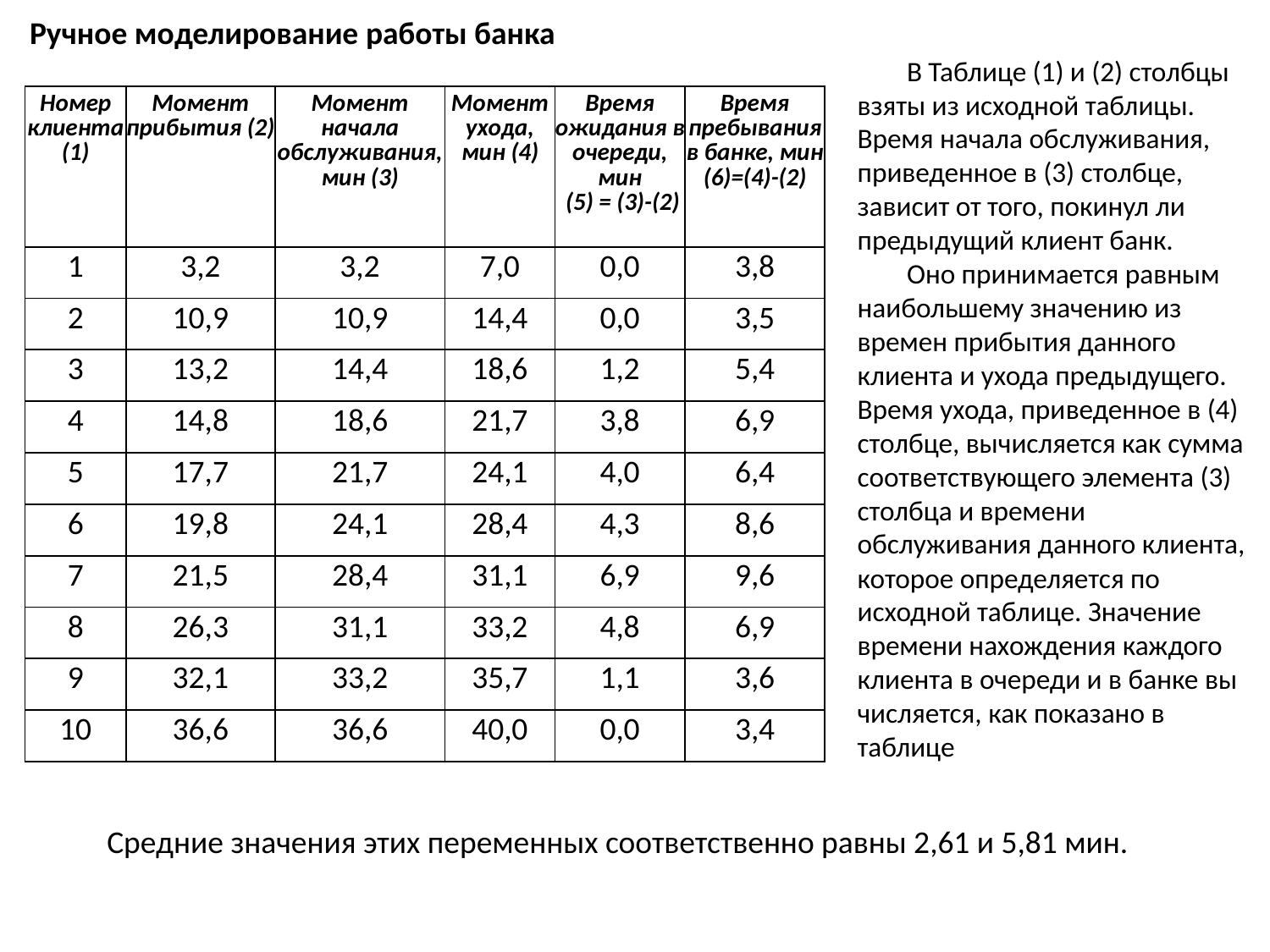

Ручное моделирование работы банка
В Таблице (1) и (2) столбцы взяты из исходной таблицы. Время начала обслуживания, приведенное в (3) столбце, зависит от того, покинул ли предыдущий клиент банк.
Оно при­нимается равным наибольшему значению из времен прибытия данного клиента и ухода предыдущего. Время ухода, при­веденное в (4) столбце, вычисляется как сумма соответ­ствующего элемента (3) столбца и времени обслуживания данного клиента, которое определяется по исходной таблице. Значение времени нахождения каждого клиента в очереди и в банке вы­числяется, как показано в таблице
| Номер клиента (1) | Момент прибытия (2) | Момент начала обслуживания, мин (3) | Момент ухода, мин (4) | Время ожидания в очереди, мин (5) = (3)-(2) | Время пребывания в банке, мин (6)=(4)-(2) |
| --- | --- | --- | --- | --- | --- |
| 1 | 3,2 | 3,2 | 7,0 | 0,0 | 3,8 |
| 2 | 10,9 | 10,9 | 14,4 | 0,0 | 3,5 |
| 3 | 13,2 | 14,4 | 18,6 | 1,2 | 5,4 |
| 4 | 14,8 | 18,6 | 21,7 | 3,8 | 6,9 |
| 5 | 17,7 | 21,7 | 24,1 | 4,0 | 6,4 |
| 6 | 19,8 | 24,1 | 28,4 | 4,3 | 8,6 |
| 7 | 21,5 | 28,4 | 31,1 | 6,9 | 9,6 |
| 8 | 26,3 | 31,1 | 33,2 | 4,8 | 6,9 |
| 9 | 32,1 | 33,2 | 35,7 | 1,1 | 3,6 |
| 10 | 36,6 | 36,6 | 40,0 | 0,0 | 3,4 |
Средние значения этих пе­ременных соответственно равны 2,61 и 5,81 мин.